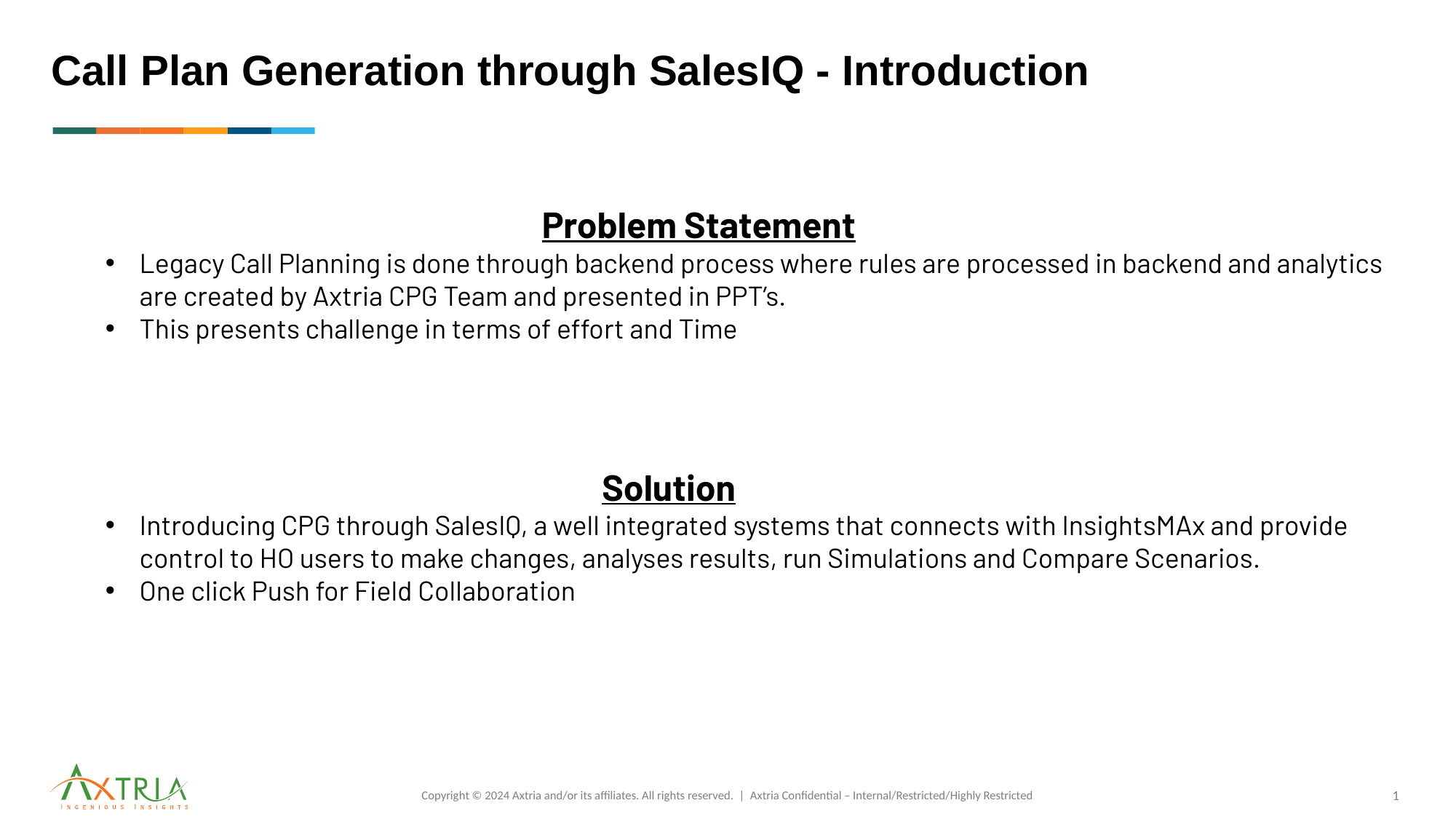

# Call Plan Generation through SalesIQ - Introduction
				Problem Statement
Legacy Call Planning is done through backend process where rules are processed in backend and analytics are created by Axtria CPG Team and presented in PPT’s.
This presents challenge in terms of effort and Time
				           Solution
Introducing CPG through SalesIQ, a well integrated systems that connects with InsightsMAx and provide control to HO users to make changes, analyses results, run Simulations and Compare Scenarios.
One click Push for Field Collaboration